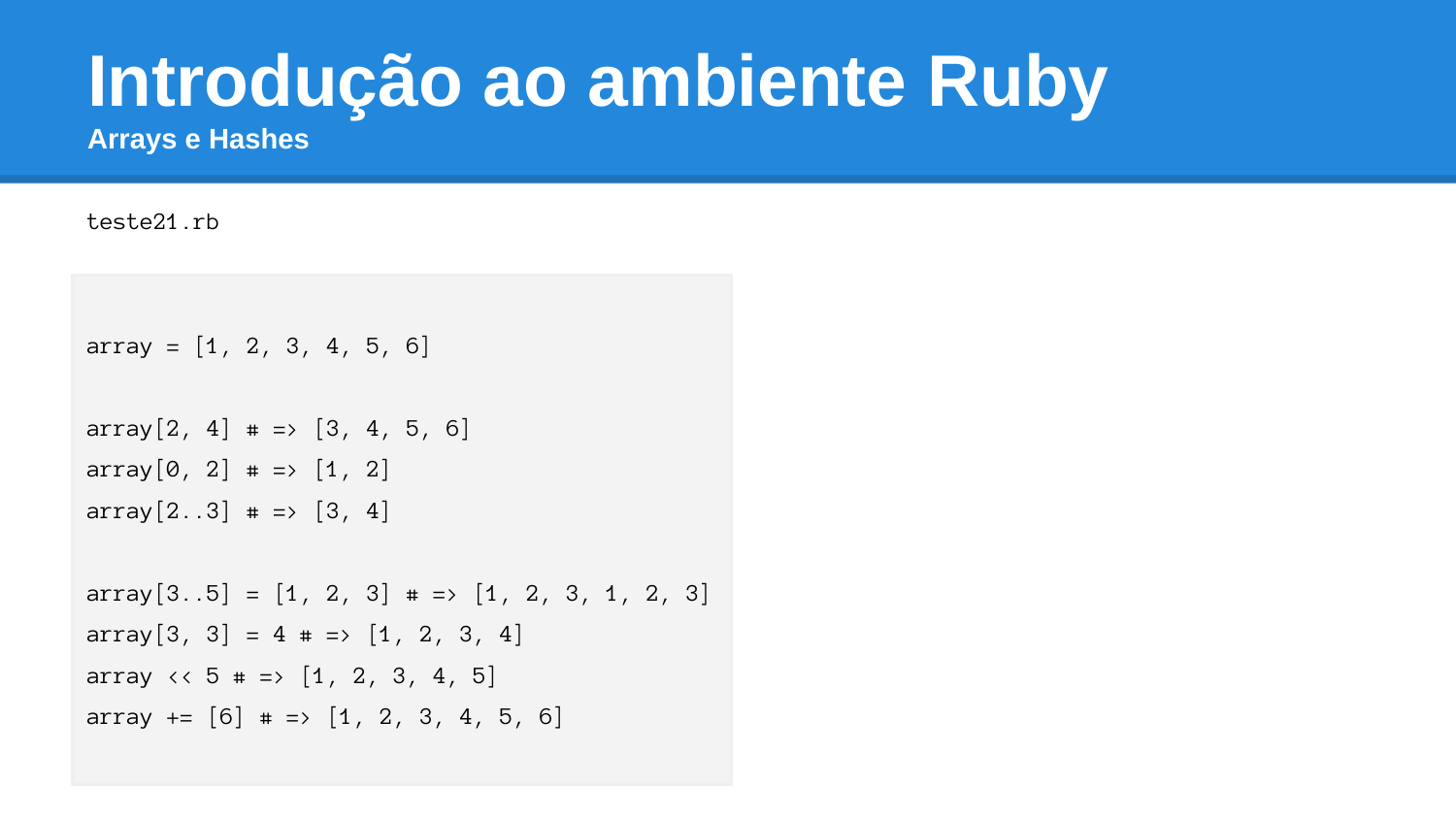

# Introdução ao ambiente Ruby Arrays e Hashes
teste21.rb
array = [1, 2, 3, 4, 5, 6]

array[2, 4] # => [3, 4, 5, 6]
array[0, 2] # => [1, 2]
array[2..3] # => [3, 4]

array[3..5] = [1, 2, 3] # => [1, 2, 3, 1, 2, 3]
array[3, 3] = 4 # => [1, 2, 3, 4]
array << 5 # => [1, 2, 3, 4, 5]
array += [6] # => [1, 2, 3, 4, 5, 6]